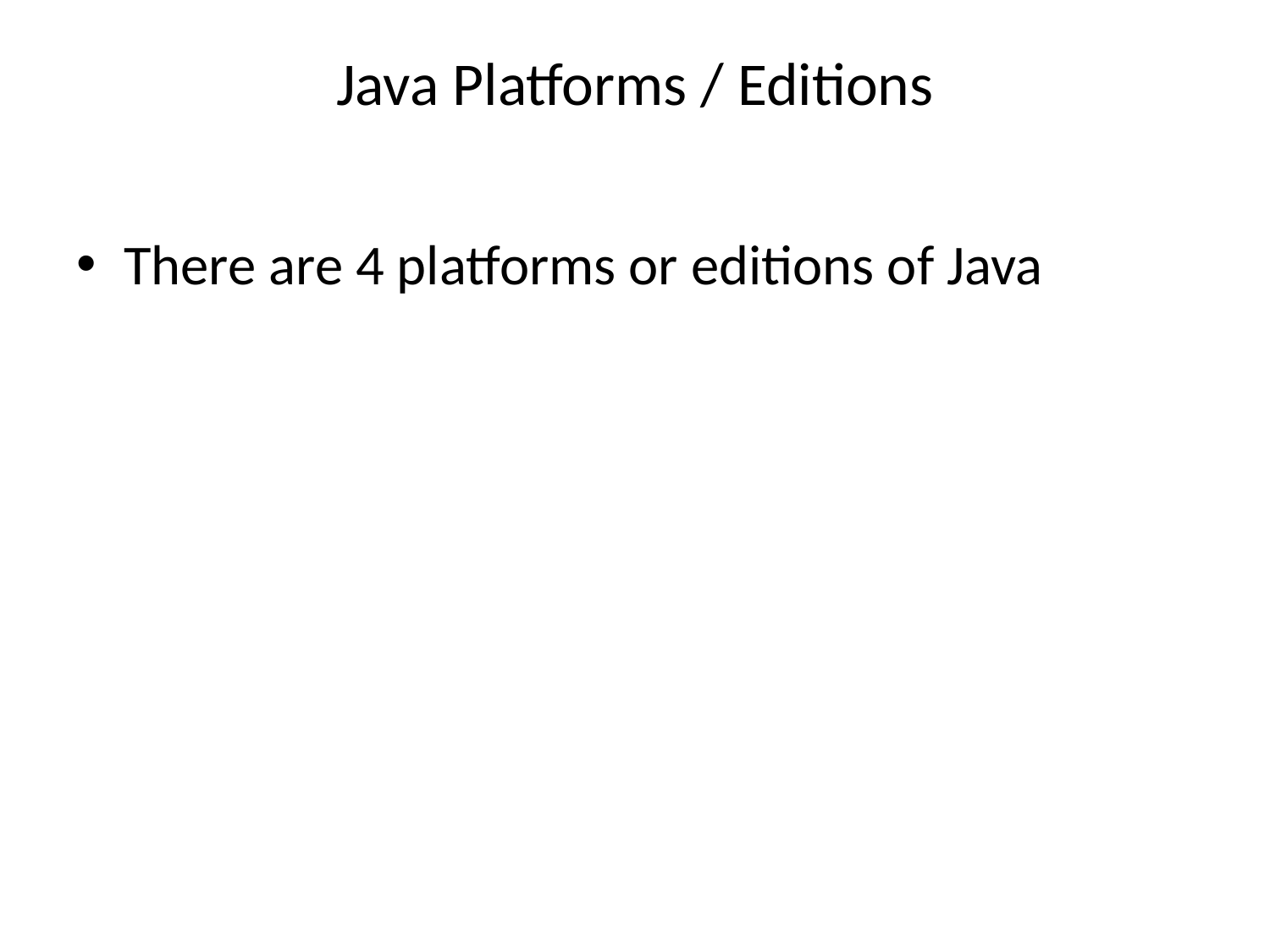

# Java Platforms / Editions
There are 4 platforms or editions of Java